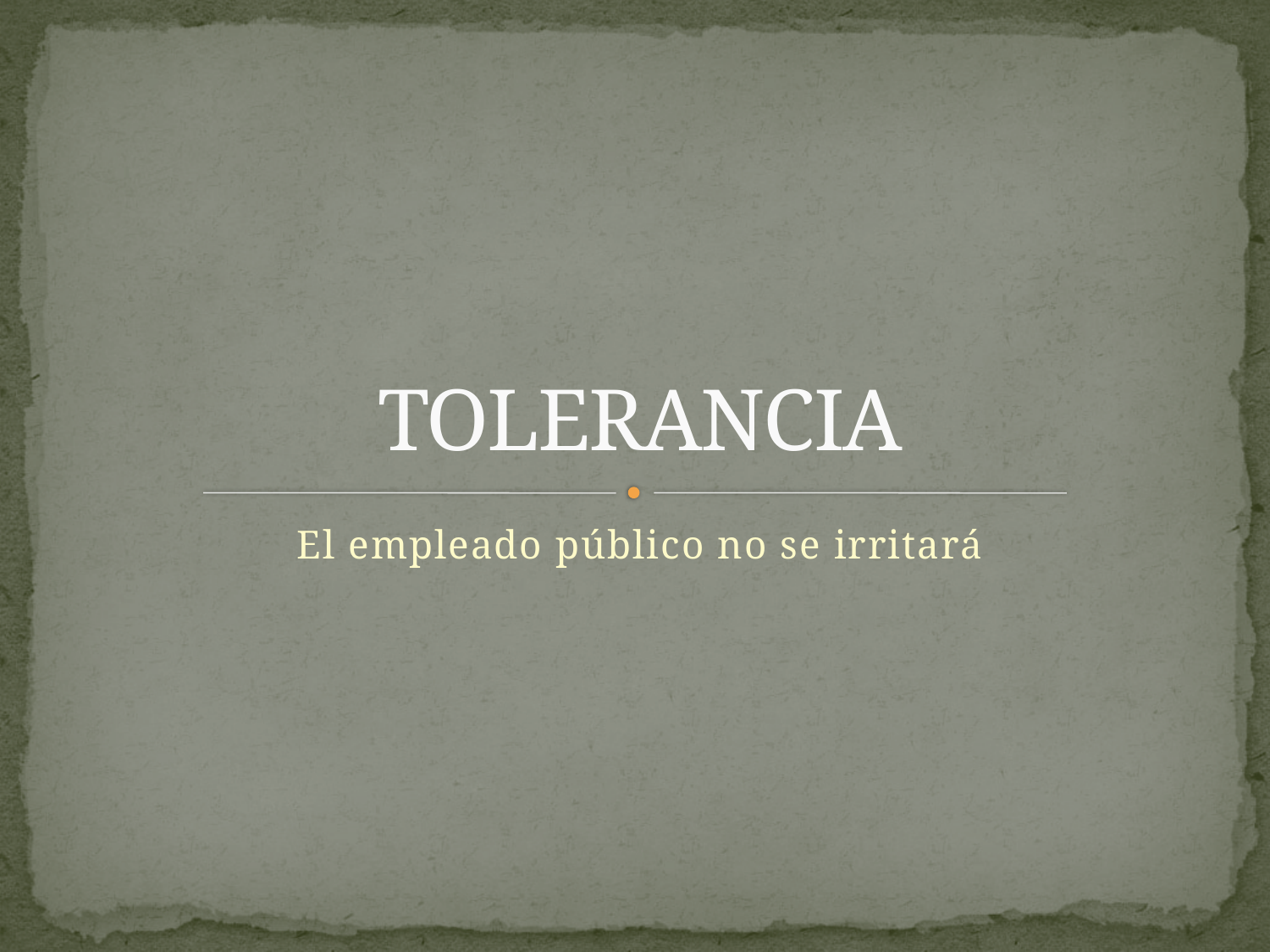

# TOLERANCIA
El empleado público no se irritará